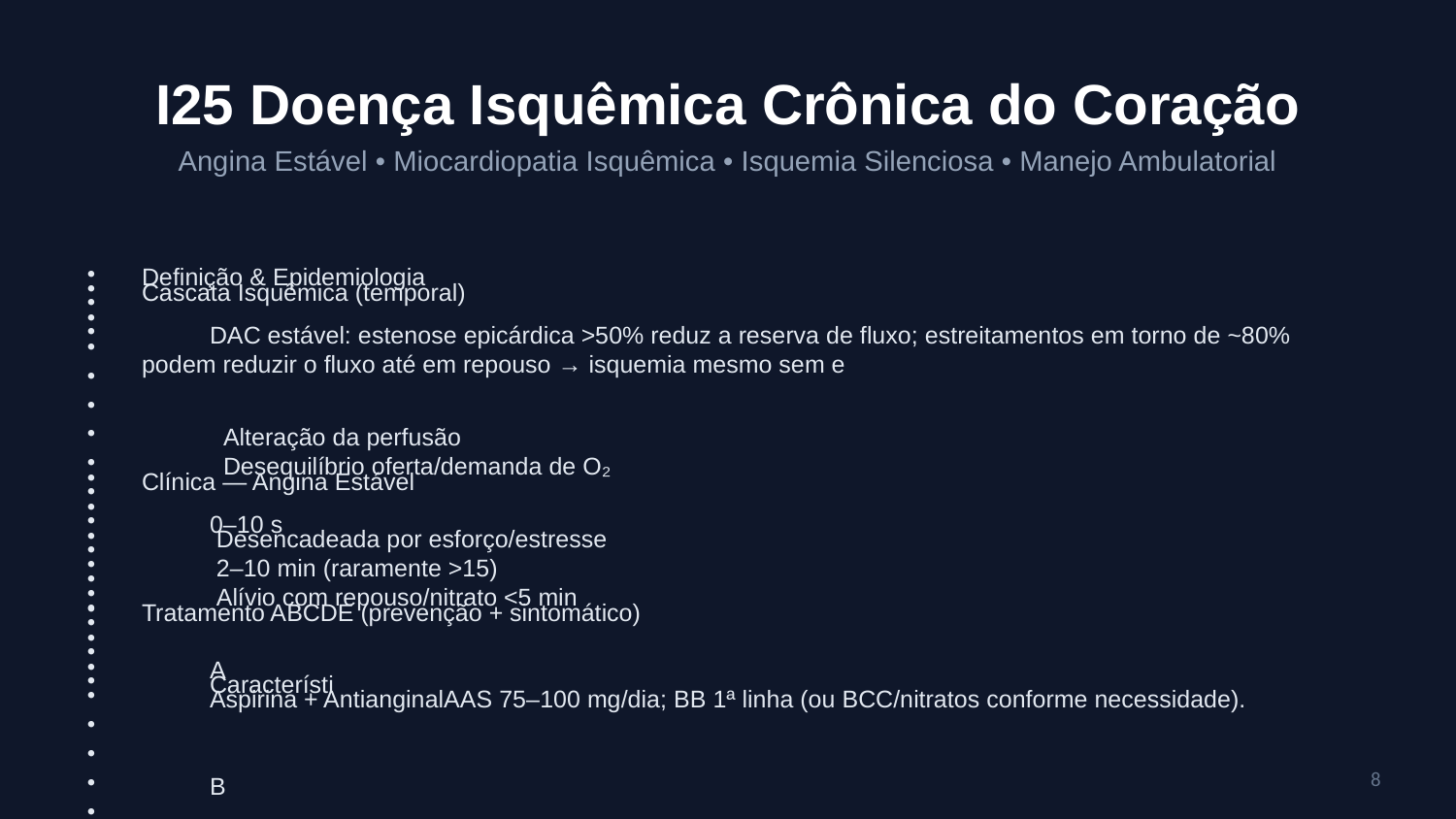

I25 Doença Isquêmica Crônica do Coração
Angina Estável • Miocardiopatia Isquêmica • Isquemia Silenciosa • Manejo Ambulatorial
Definição & Epidemiologia

          DAC estável: estenose epicárdica >50% reduz a reserva de fluxo; estreitamentos em torno de ~80% podem reduzir o fluxo até em repouso → isquemia mesmo sem e
Cascata Isquêmica (temporal)

            Alteração da perfusão
            Desequilíbrio oferta/demanda de O₂

          0–10 s

Clínica — Angina Estável

           Desencadeada por esforço/estresse
           2–10 min (raramente >15)
           Alívio com repouso/nitrato <5 min

          Característi
Tratamento ABCDE (prevenção + sintomático)

          A
          Aspirina + AntianginalAAS 75–100 mg/dia; BB 1ª linha (ou BCC/nitratos conforme necessidade).

          B

8